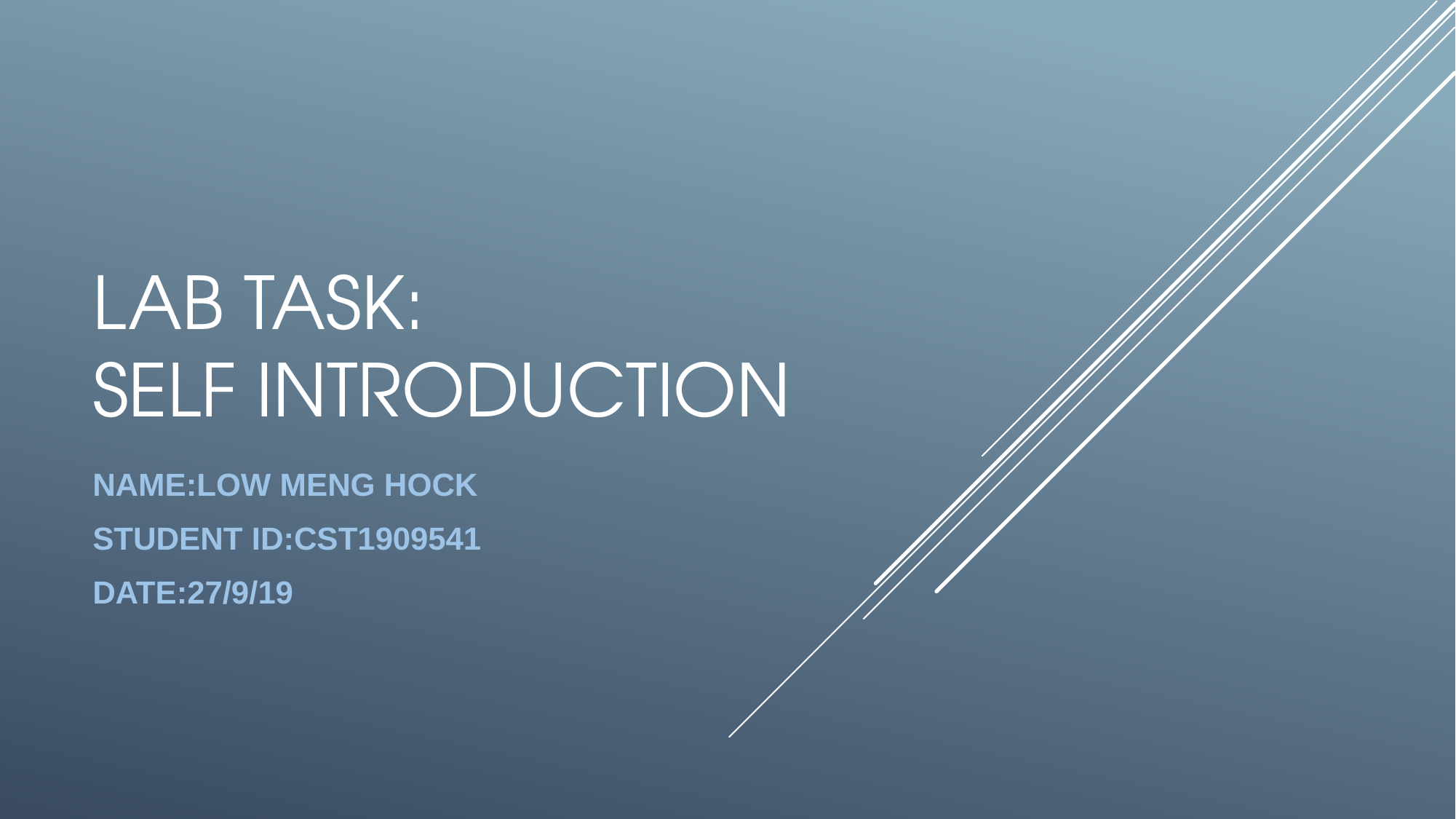

# LAB TASK: SELF INTRODUCTION
NAME:LOW MENG HOCK
STUDENT ID:CST1909541
DATE:27/9/19